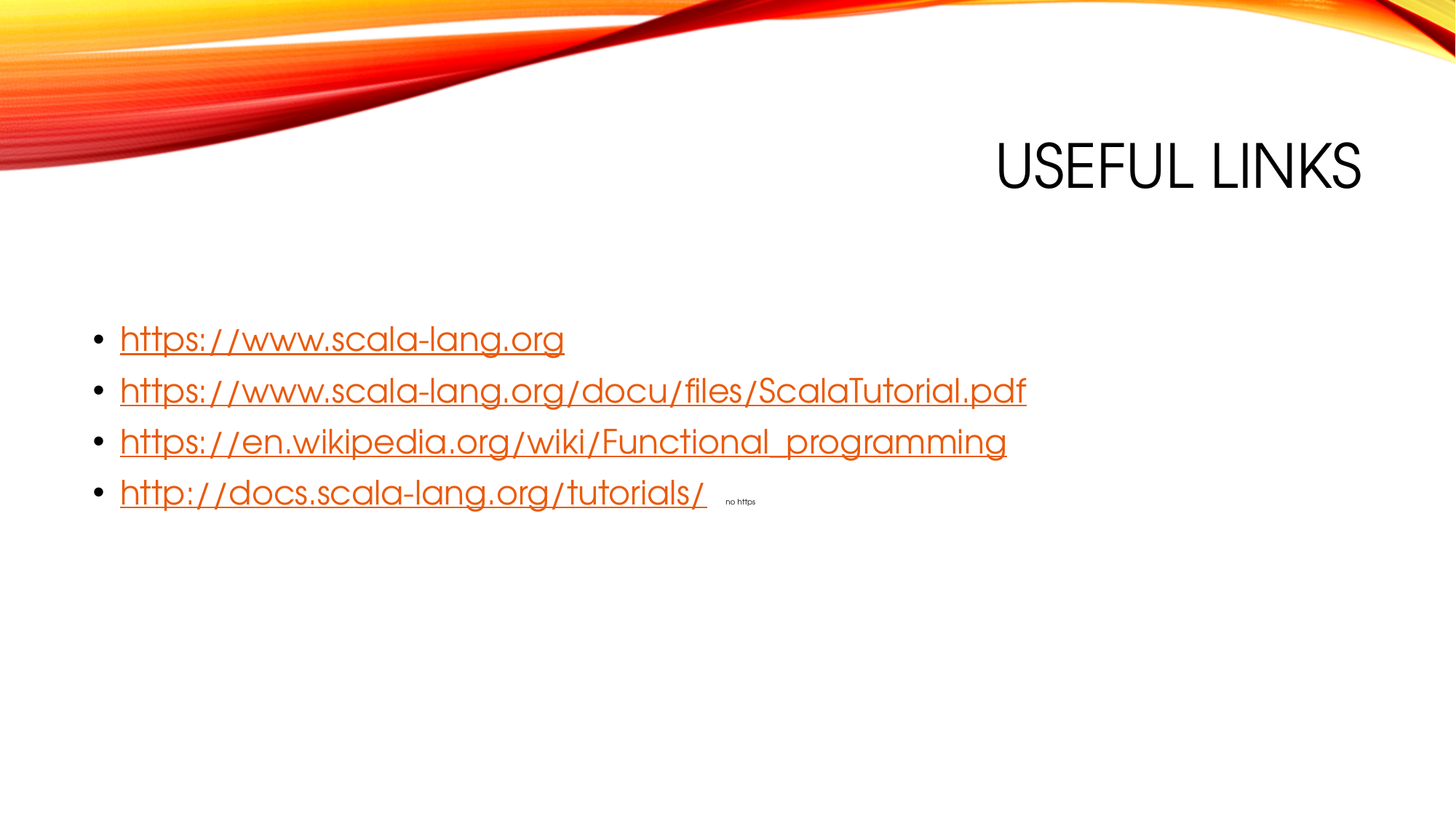

# Useful links

https://www.scala-lang.org
https://www.scala-lang.org/docu/files/ScalaTutorial.pdf
https://en.wikipedia.org/wiki/Functional_programming
http://docs.scala-lang.org/tutorials/  no https